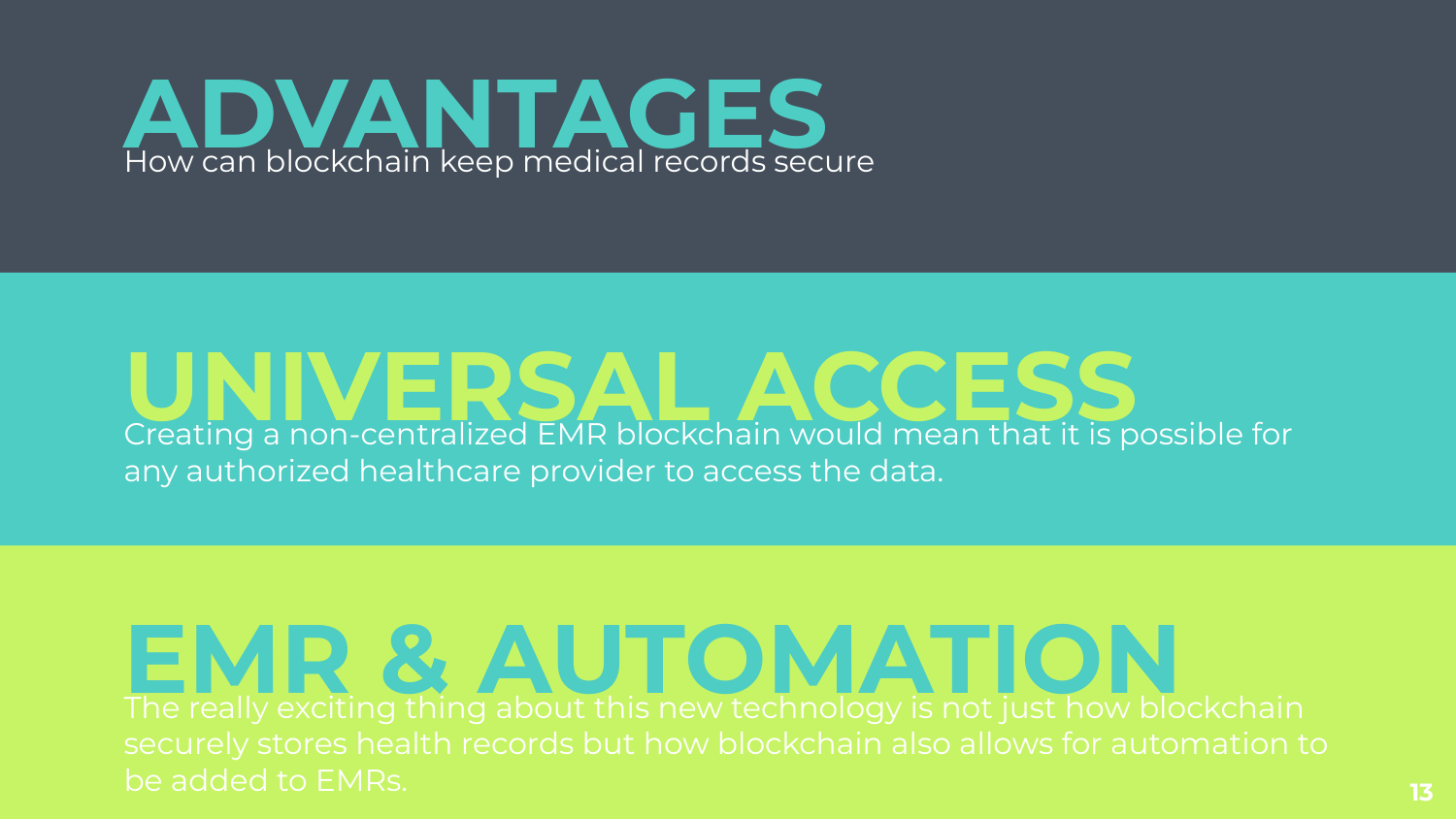

ADVANTAGES
How can blockchain keep medical records secure

UNIVERSAL ACCESS
Creating a non-centralized EMR blockchain would mean that it is possible for any authorized healthcare provider to access the data.
EMR & AUTOMATION
The really exciting thing about this new technology is not just how blockchain securely stores health records but how blockchain also allows for automation to be added to EMRs.
13